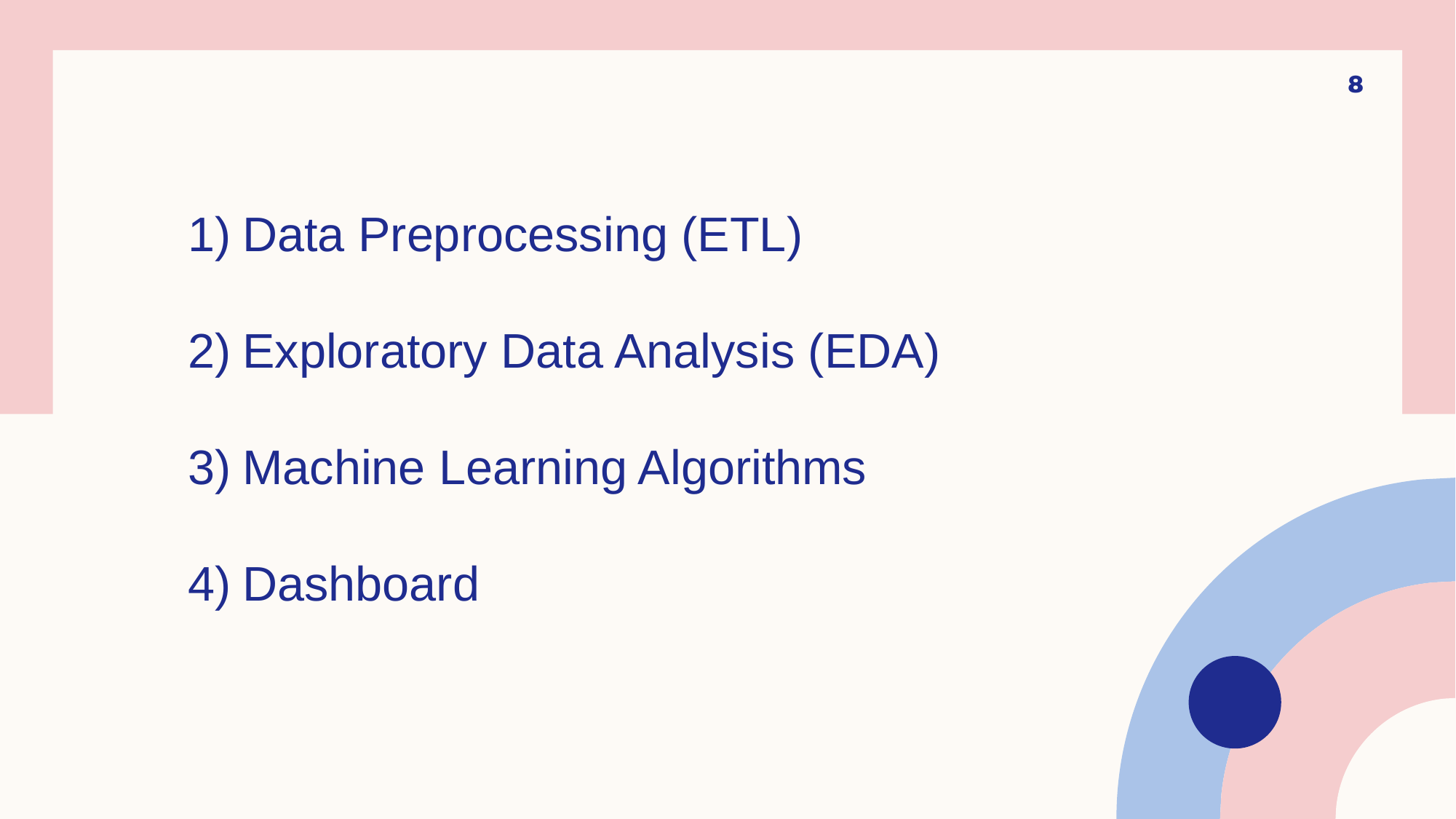

8
Data Preprocessing (ETL)

Exploratory Data Analysis (EDA)

Machine Learning Algorithms

Dashboard